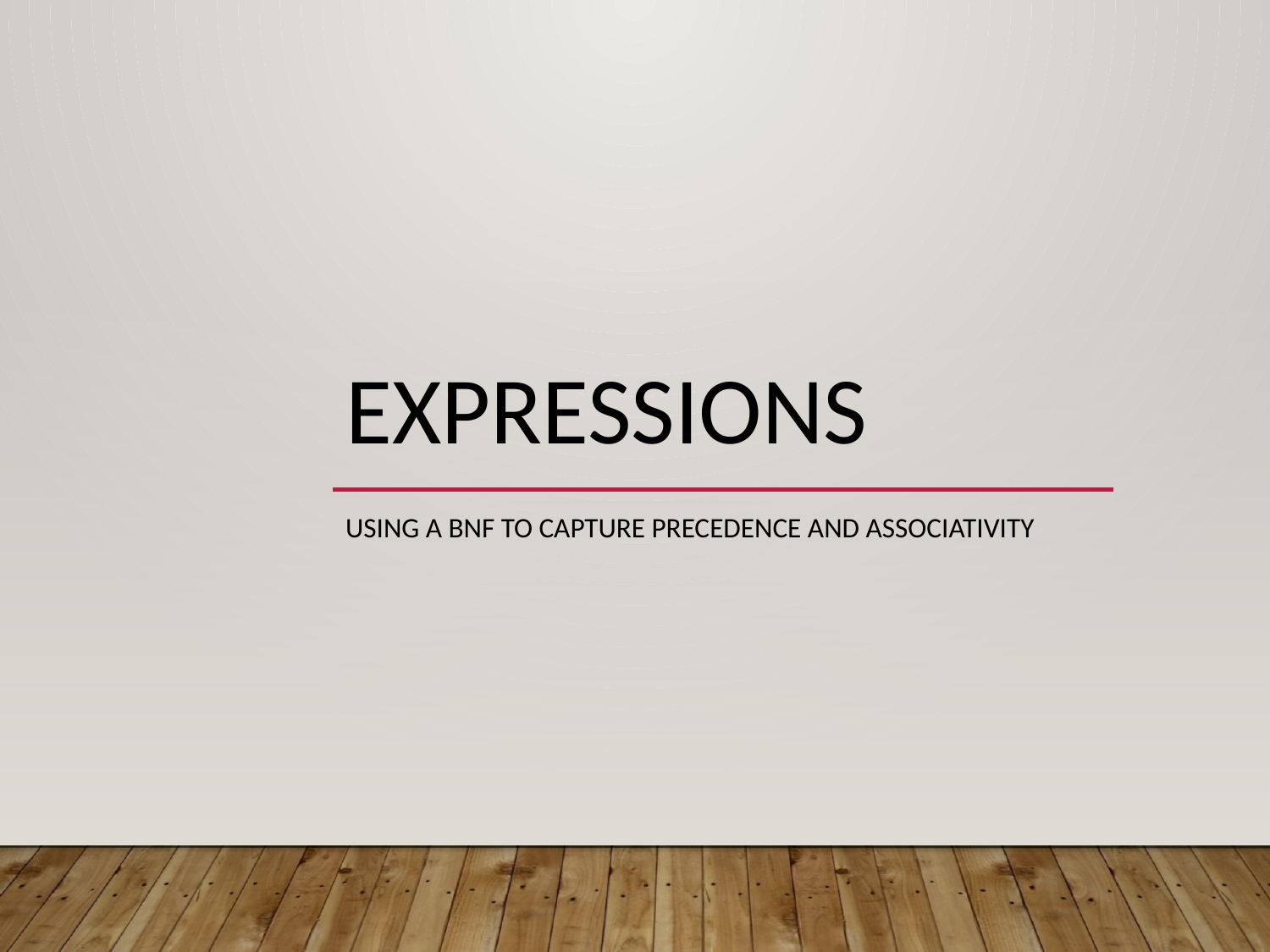

# Expressions
Using a BNF to Capture precedence and associativity